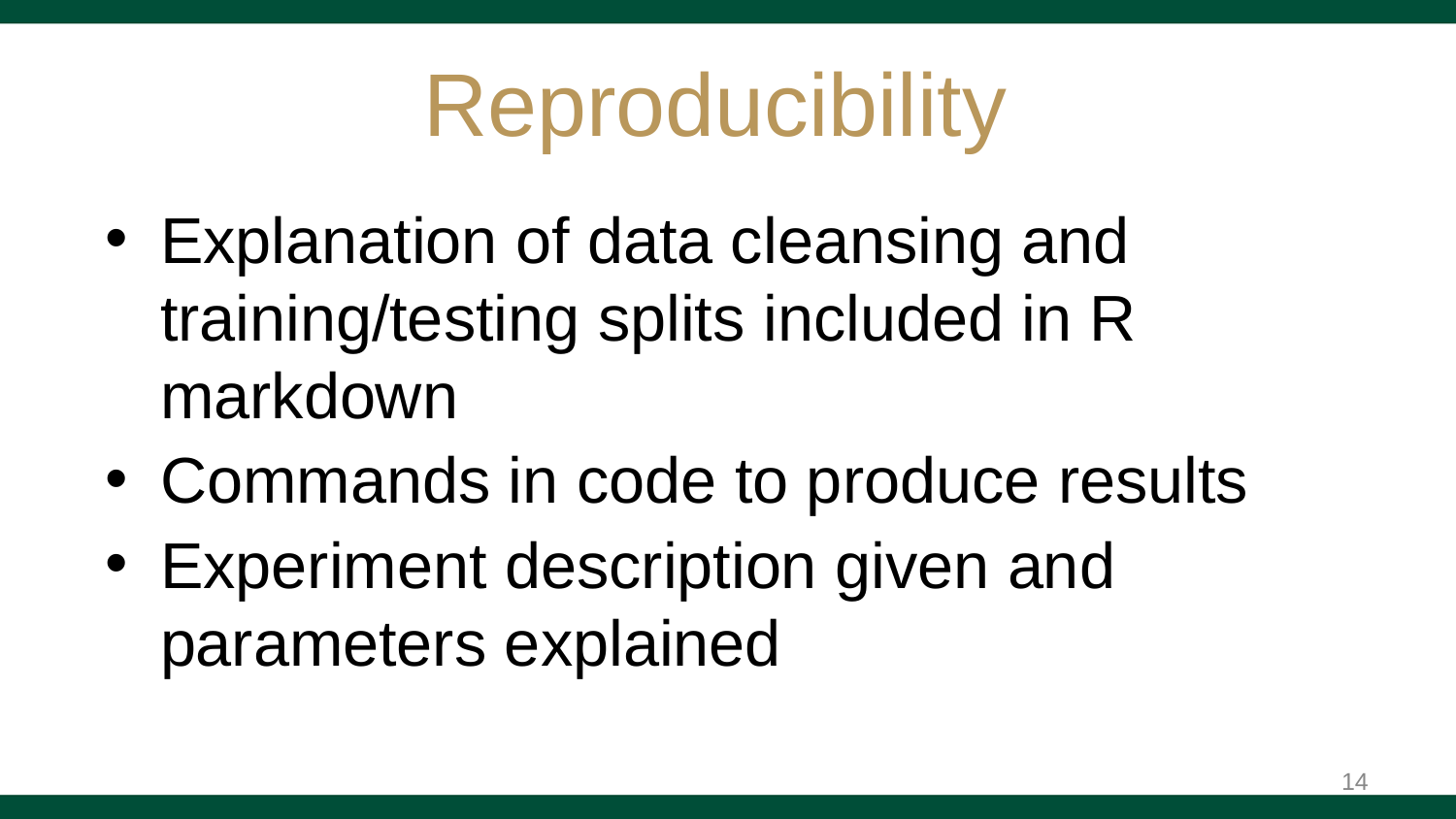

# Reproducibility
Explanation of data cleansing and training/testing splits included in R markdown
Commands in code to produce results
Experiment description given and parameters explained
14